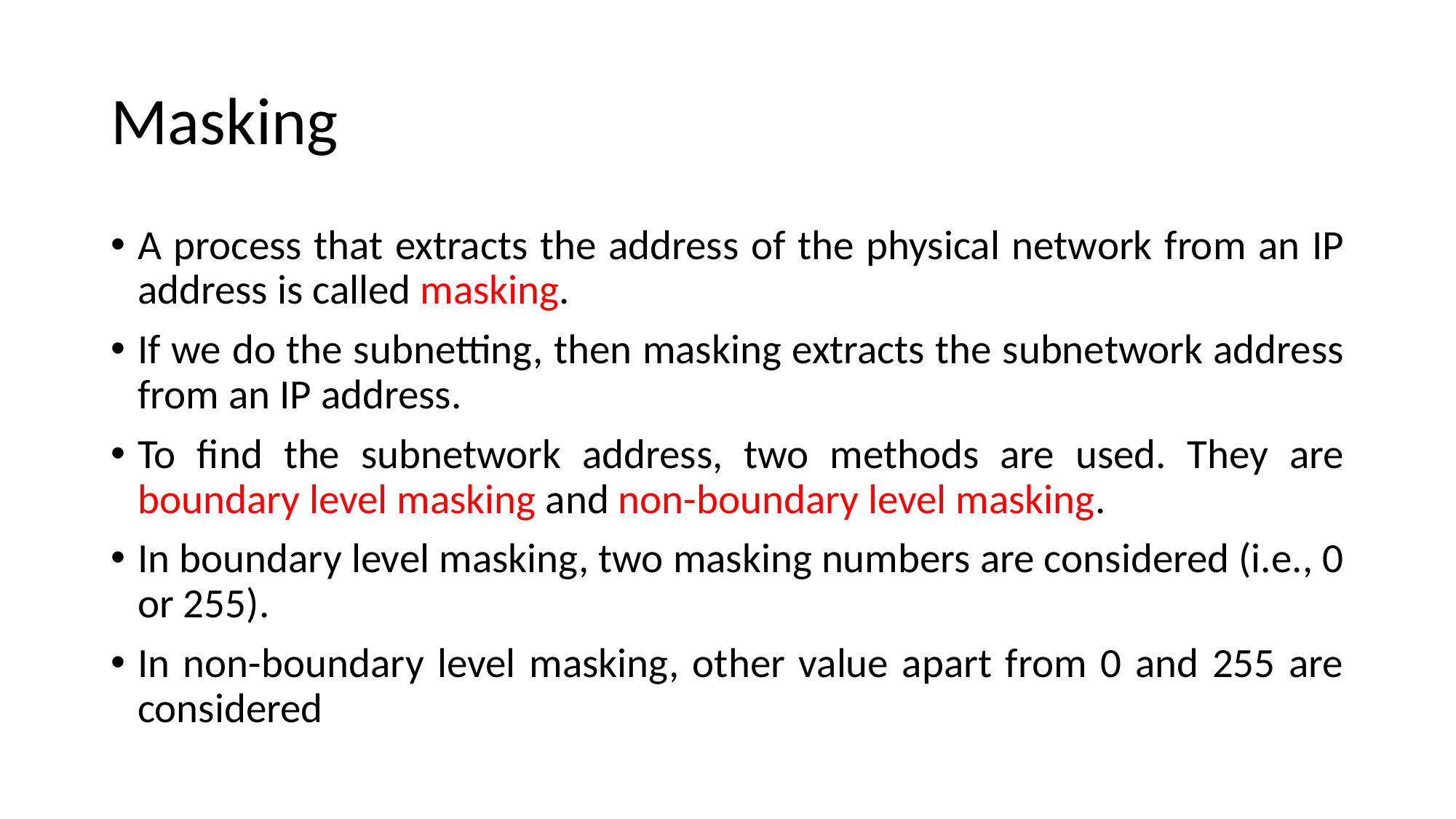

# Masking
A process that extracts the address of the physical network from an IP address is called masking.
If we do the subnetting, then masking extracts the subnetwork address from an IP address.
To find the subnetwork address, two methods are used. They are boundary level masking and non-boundary level masking.
In boundary level masking, two masking numbers are considered (i.e., 0 or 255).
In non-boundary level masking, other value apart from 0 and 255 are considered